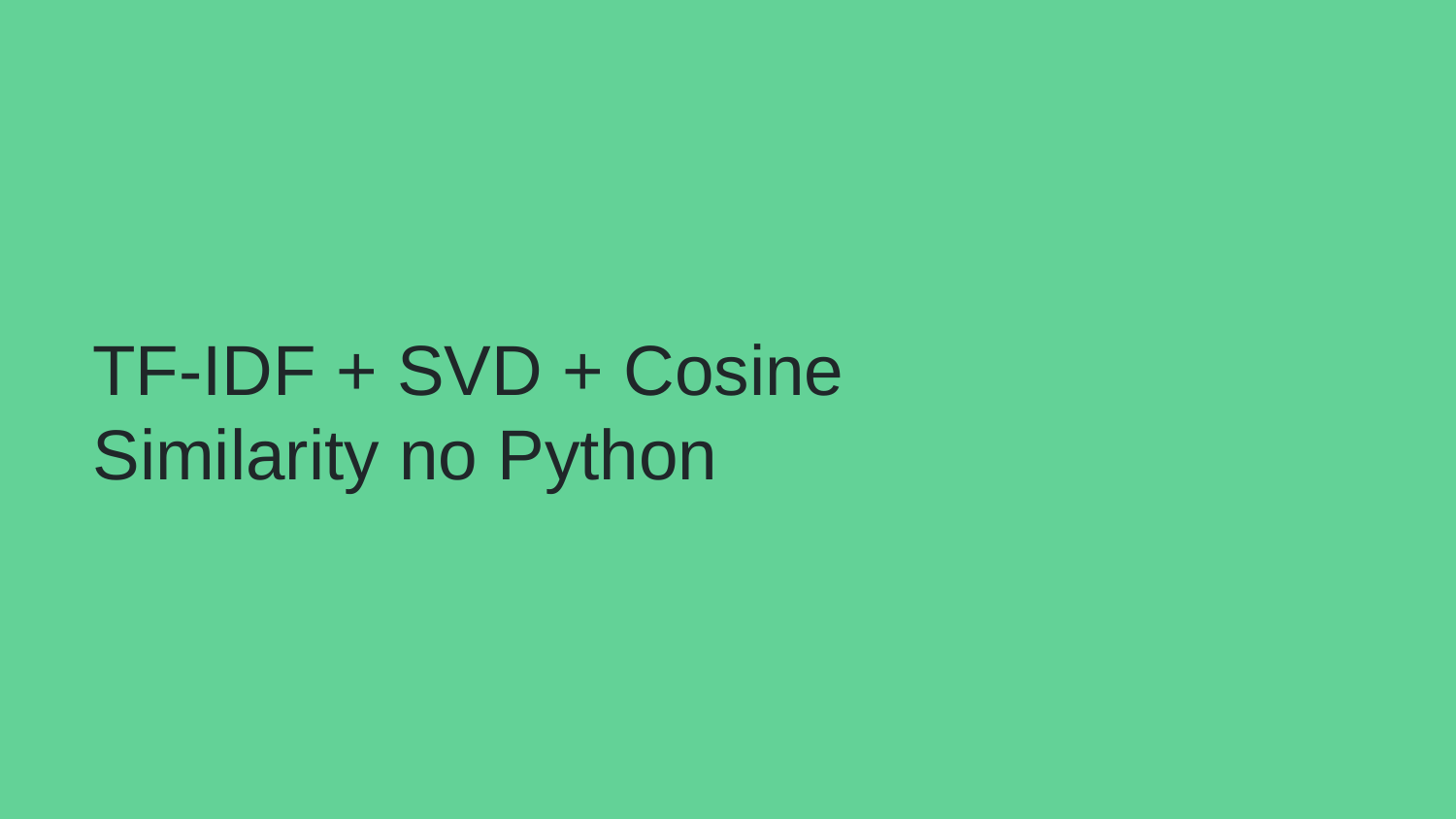

# TF-IDF + SVD + Cosine Similarity no Python